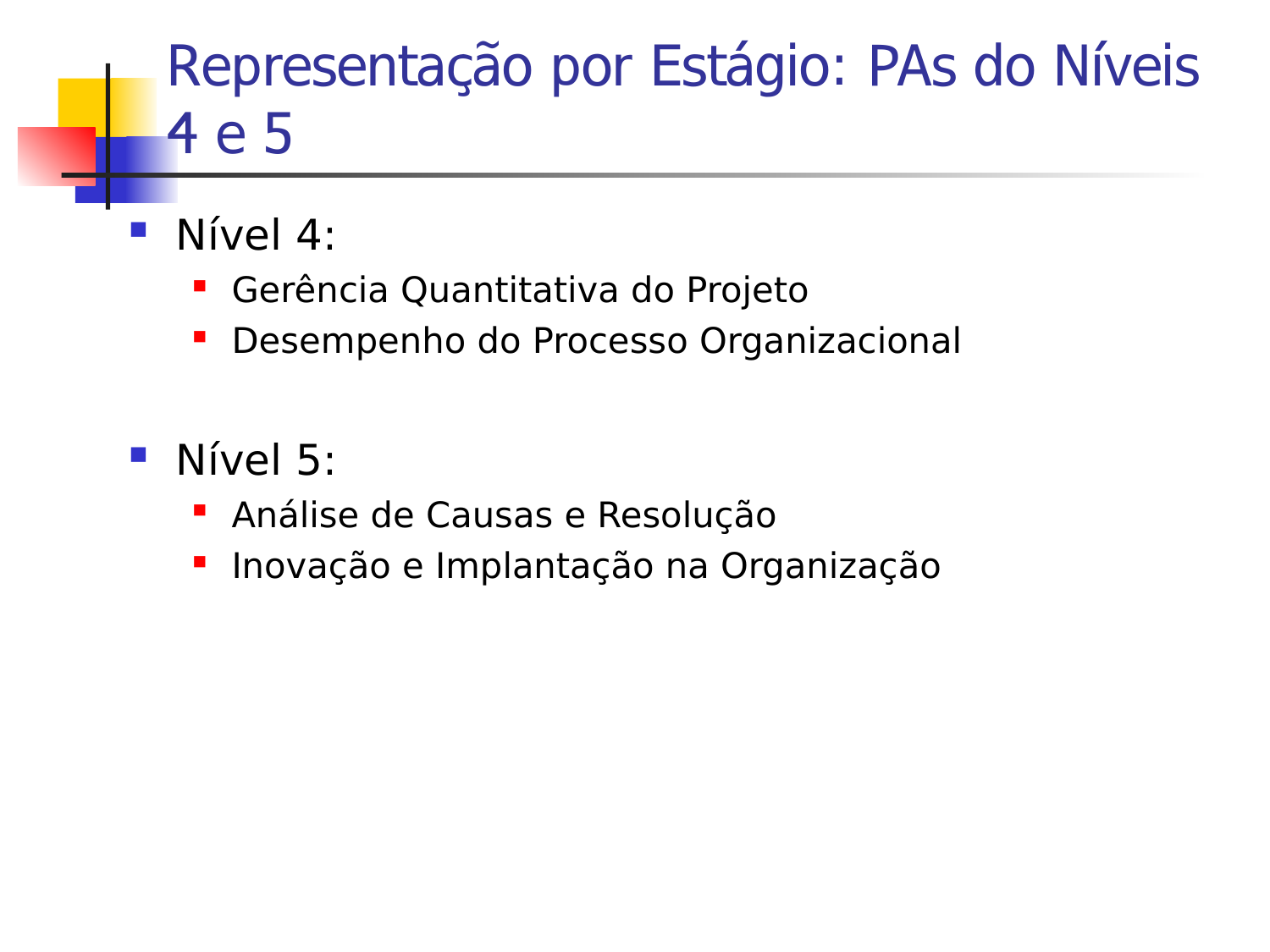

Representação por Estágio: PAs do Níveis 4 e 5
Nível 4:
Gerência Quantitativa do Projeto
Desempenho do Processo Organizacional

Nível 5:
Análise de Causas e Resolução
Inovação e Implantação na Organização